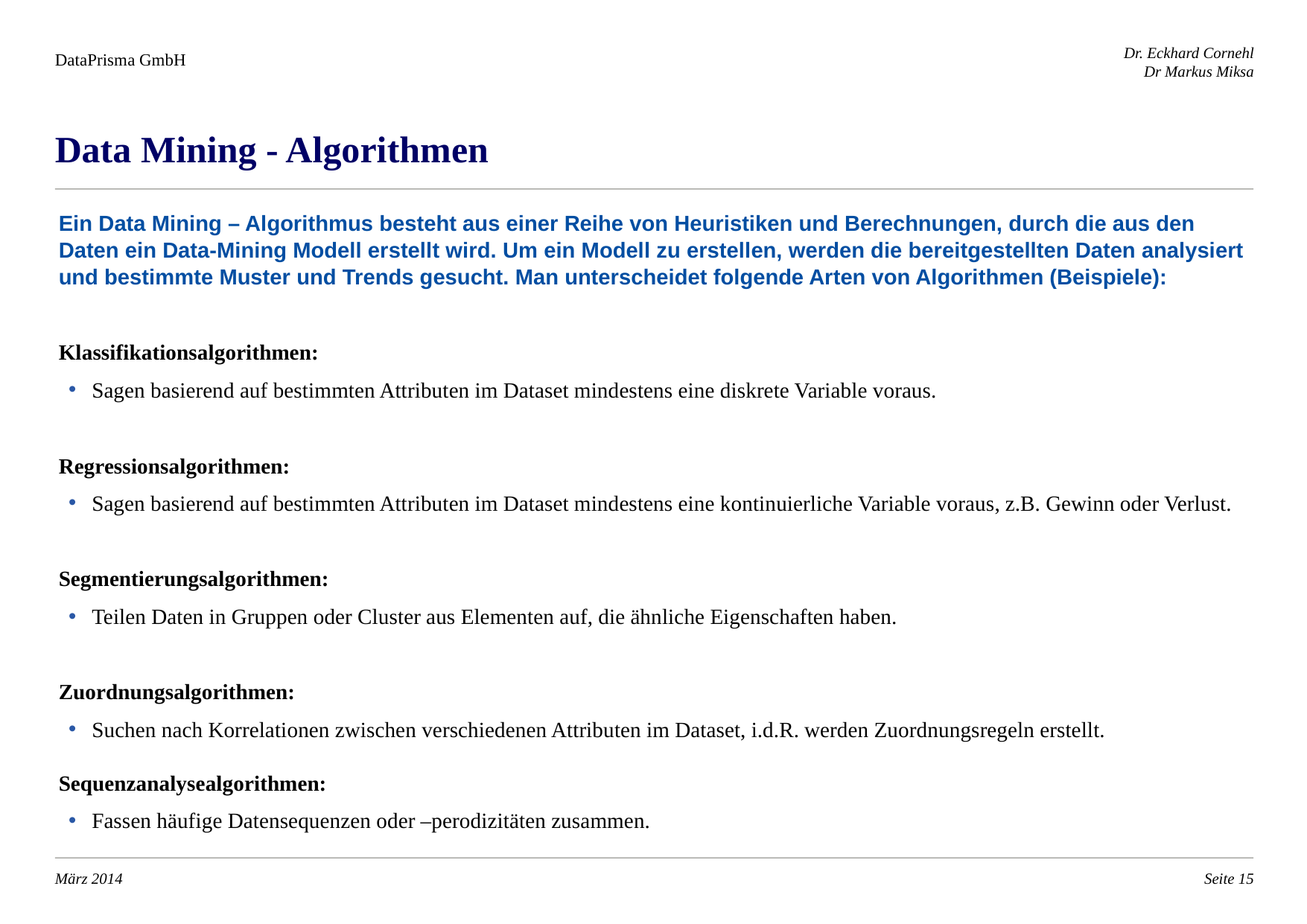

Data Mining - Algorithmen
Ein Data Mining – Algorithmus besteht aus einer Reihe von Heuristiken und Berechnungen, durch die aus den Daten ein Data-Mining Modell erstellt wird. Um ein Modell zu erstellen, werden die bereitgestellten Daten analysiert und bestimmte Muster und Trends gesucht. Man unterscheidet folgende Arten von Algorithmen (Beispiele):

Klassifikationsalgorithmen:
Sagen basierend auf bestimmten Attributen im Dataset mindestens eine diskrete Variable voraus.

Regressionsalgorithmen:
Sagen basierend auf bestimmten Attributen im Dataset mindestens eine kontinuierliche Variable voraus, z.B. Gewinn oder Verlust.

Segmentierungsalgorithmen:
Teilen Daten in Gruppen oder Cluster aus Elementen auf, die ähnliche Eigenschaften haben.

Zuordnungsalgorithmen:
Suchen nach Korrelationen zwischen verschiedenen Attributen im Dataset, i.d.R. werden Zuordnungsregeln erstellt.

Sequenzanalysealgorithmen:
Fassen häufige Datensequenzen oder –perodizitäten zusammen.